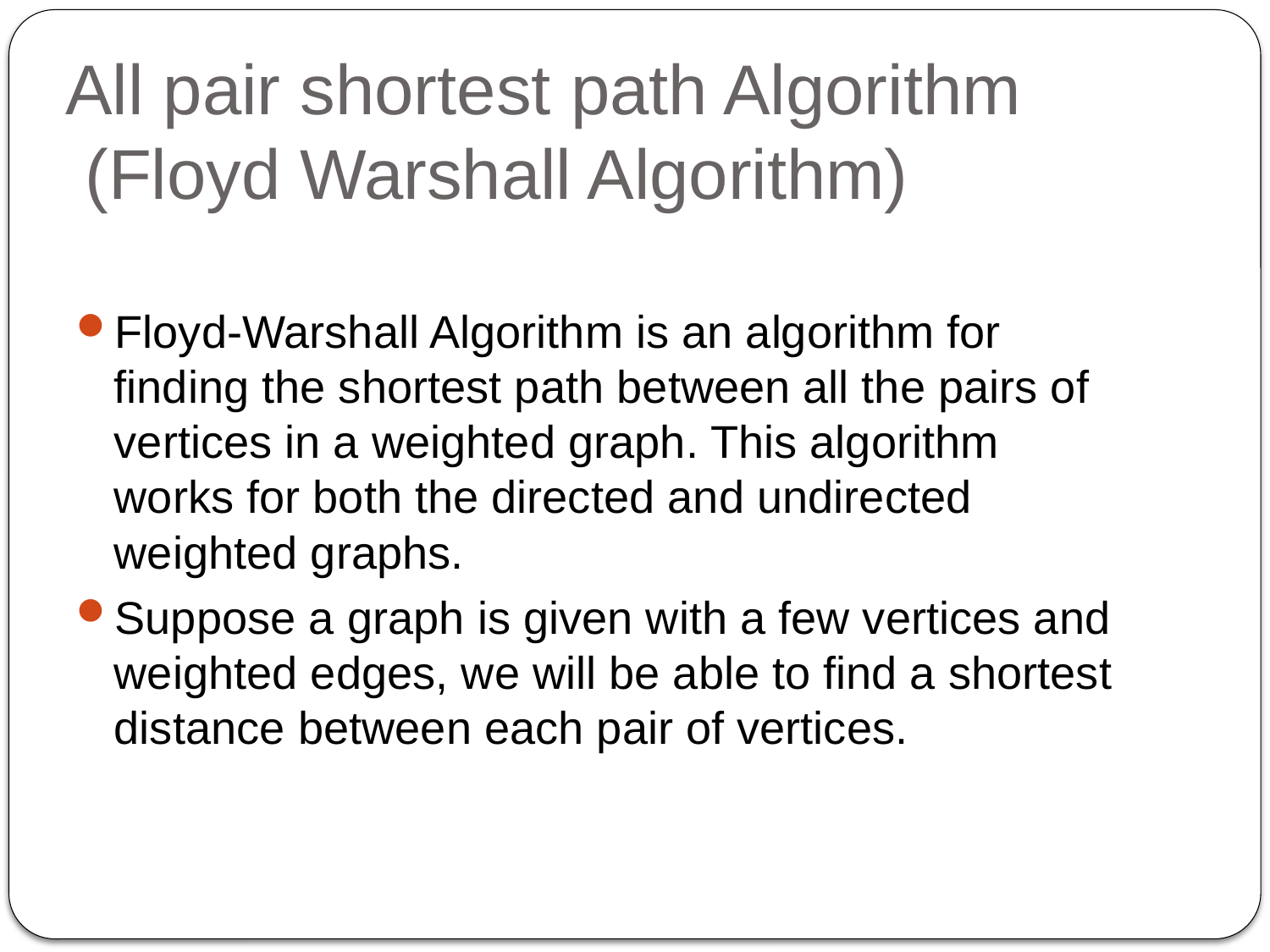

# All pair shortest path Algorithm (Floyd Warshall Algorithm)
Floyd-Warshall Algorithm is an algorithm for finding the shortest path between all the pairs of vertices in a weighted graph. This algorithm works for both the directed and undirected weighted graphs.
Suppose a graph is given with a few vertices and weighted edges, we will be able to find a shortest distance between each pair of vertices.